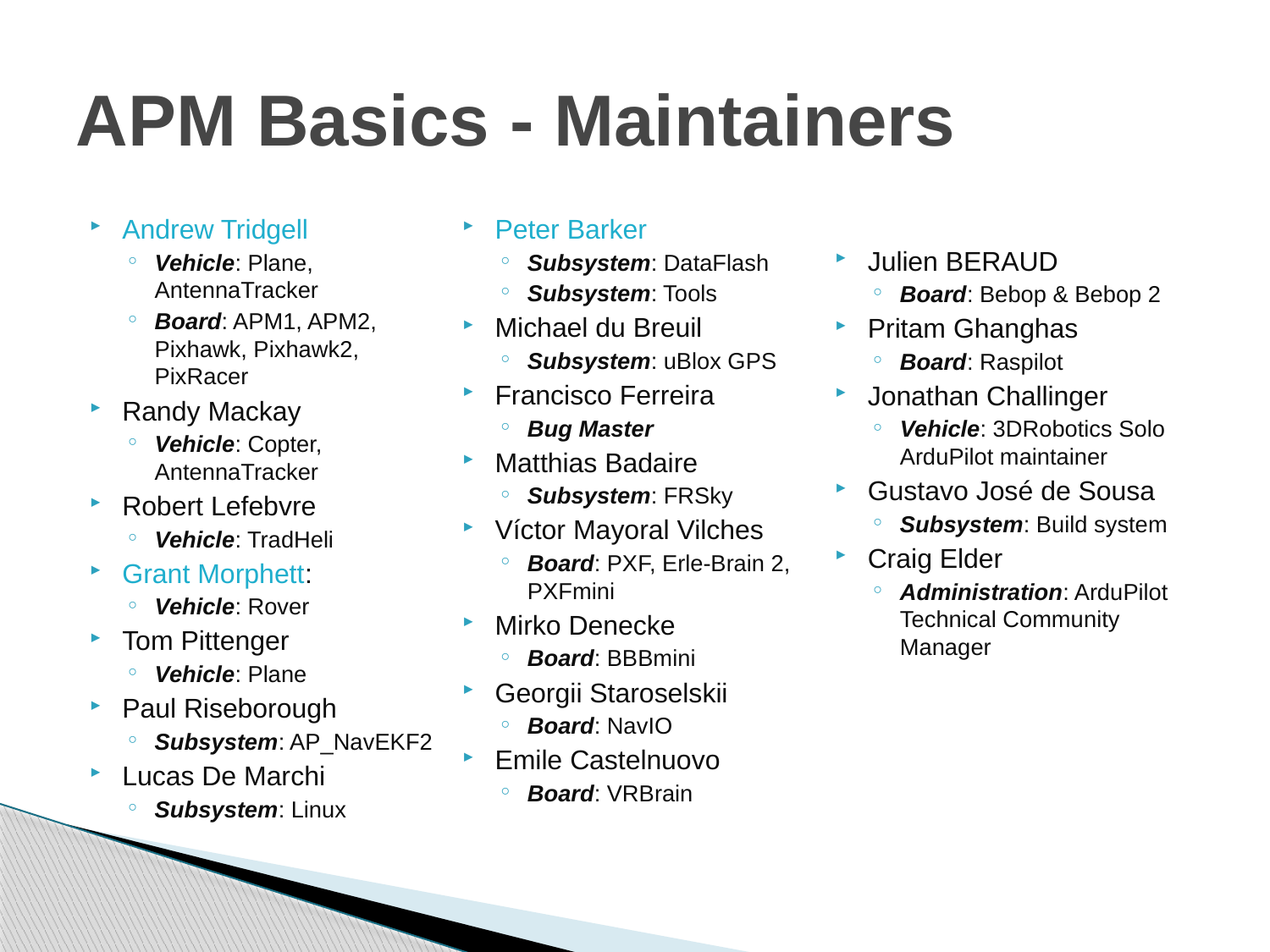

# APM Basics - Maintainers
Andrew Tridgell
Vehicle: Plane, AntennaTracker
Board: APM1, APM2, Pixhawk, Pixhawk2, PixRacer
Randy Mackay
Vehicle: Copter, AntennaTracker
Robert Lefebvre
Vehicle: TradHeli
Grant Morphett:
Vehicle: Rover
Tom Pittenger
Vehicle: Plane
Paul Riseborough
Subsystem: AP_NavEKF2
Lucas De Marchi
Subsystem: Linux
Peter Barker
Subsystem: DataFlash
Subsystem: Tools
Michael du Breuil
Subsystem: uBlox GPS
Francisco Ferreira
Bug Master
Matthias Badaire
Subsystem: FRSky
Víctor Mayoral Vilches
Board: PXF, Erle-Brain 2, PXFmini
Mirko Denecke
Board: BBBmini
Georgii Staroselskii
Board: NavIO
Emile Castelnuovo
Board: VRBrain

Julien BERAUD
Board: Bebop & Bebop 2
Pritam Ghanghas
Board: Raspilot
Jonathan Challinger
Vehicle: 3DRobotics Solo ArduPilot maintainer
Gustavo José de Sousa
Subsystem: Build system
Craig Elder
Administration: ArduPilot Technical Community Manager